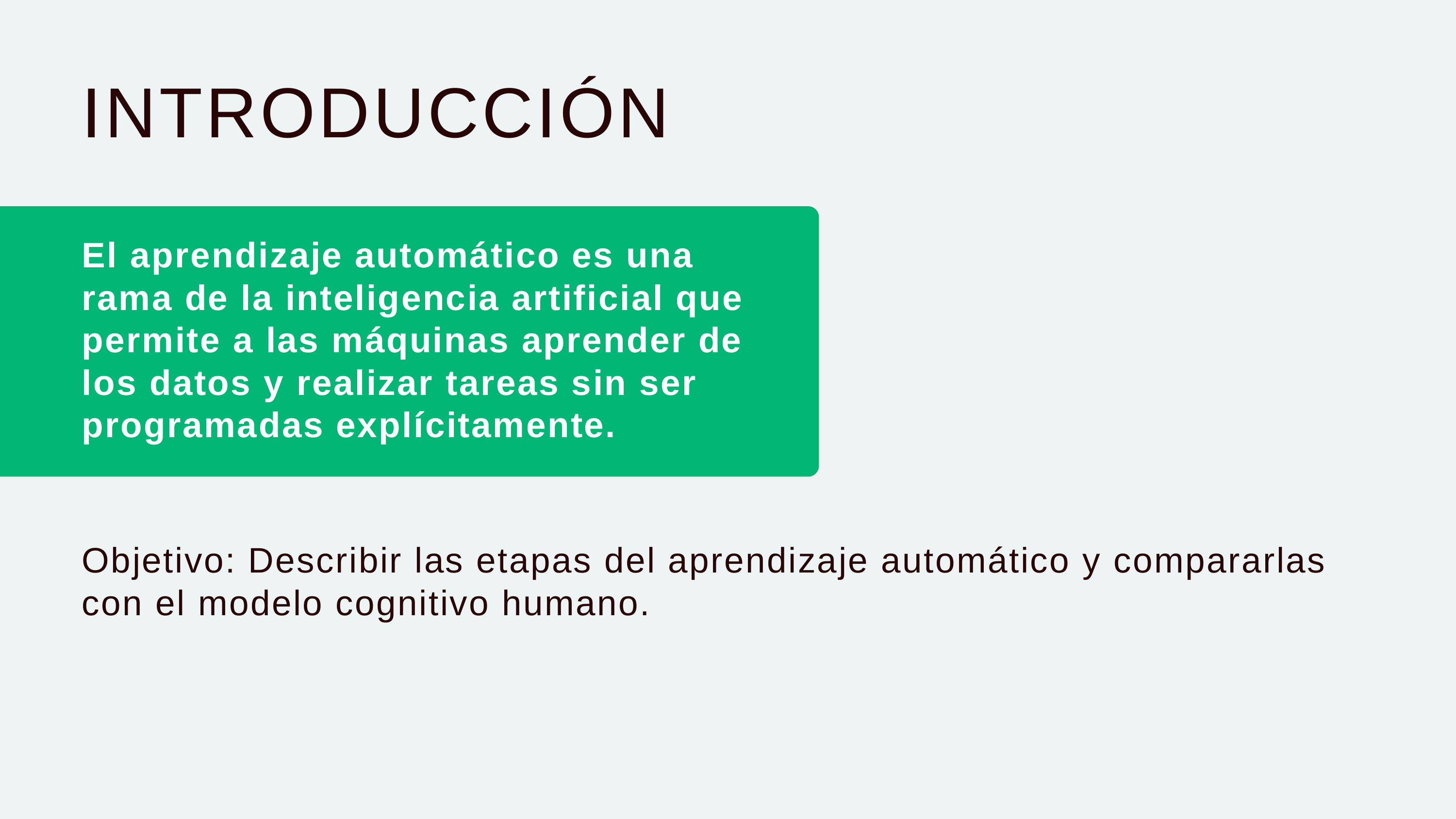

INTRODUCCIÓN

El aprendizaje automático es una rama de la inteligencia artificial que permite a las máquinas aprender de los datos y realizar tareas sin ser programadas explícitamente.
Objetivo: Describir las etapas del aprendizaje automático y compararlas con el modelo cognitivo humano.